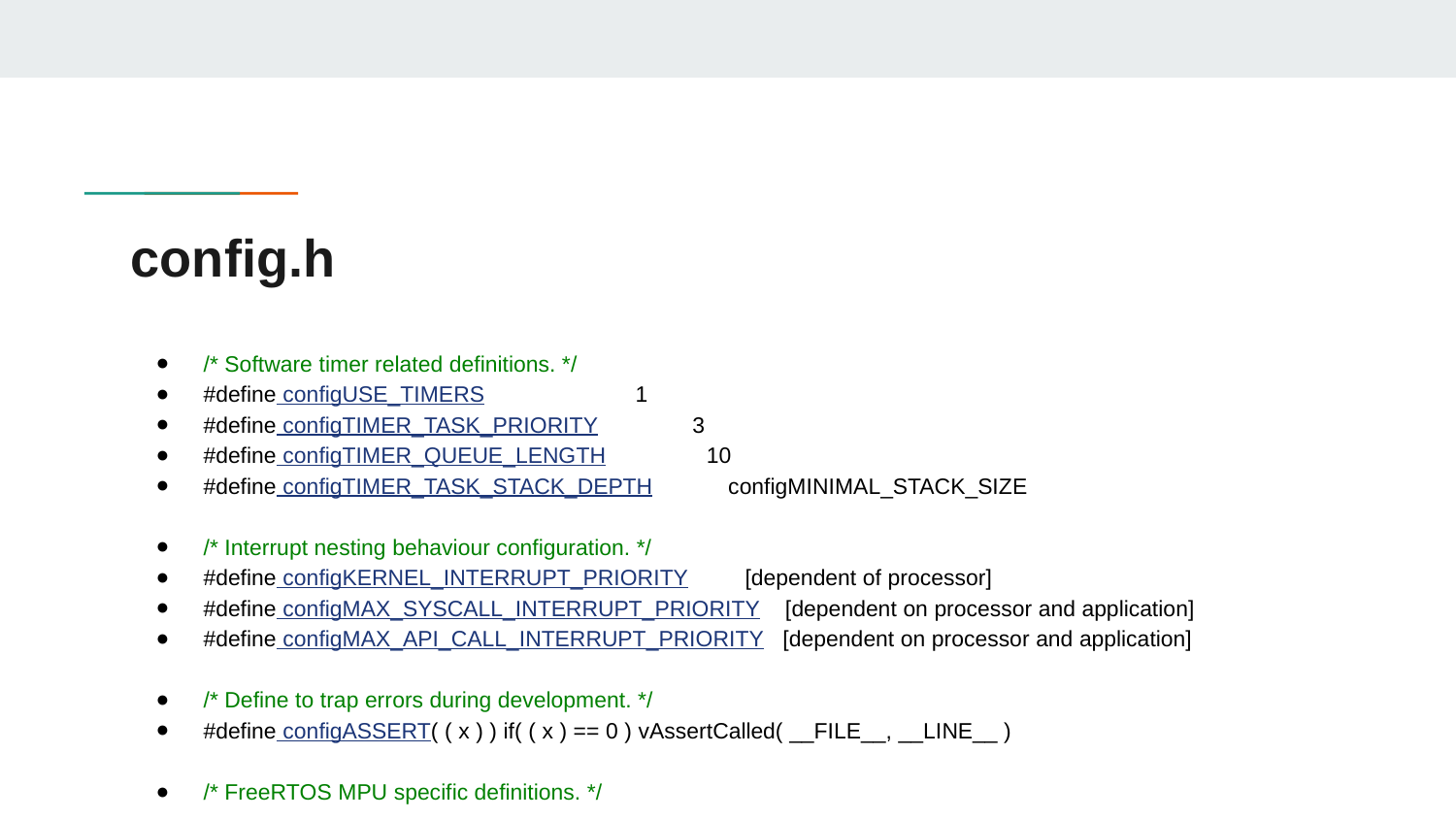

# config.h
/* Software timer related definitions. */
#define configUSE_TIMERS                        1
#define configTIMER_TASK_PRIORITY               3
#define configTIMER_QUEUE_LENGTH                10
#define configTIMER_TASK_STACK_DEPTH            configMINIMAL_STACK_SIZE

/* Interrupt nesting behaviour configuration. */
#define configKERNEL_INTERRUPT_PRIORITY         [dependent of processor]
#define configMAX_SYSCALL_INTERRUPT_PRIORITY    [dependent on processor and application]
#define configMAX_API_CALL_INTERRUPT_PRIORITY   [dependent on processor and application]

/* Define to trap errors during development. */
#define configASSERT( ( x ) ) if( ( x ) == 0 ) vAssertCalled( __FILE__, __LINE__ )

/* FreeRTOS MPU specific definitions. */